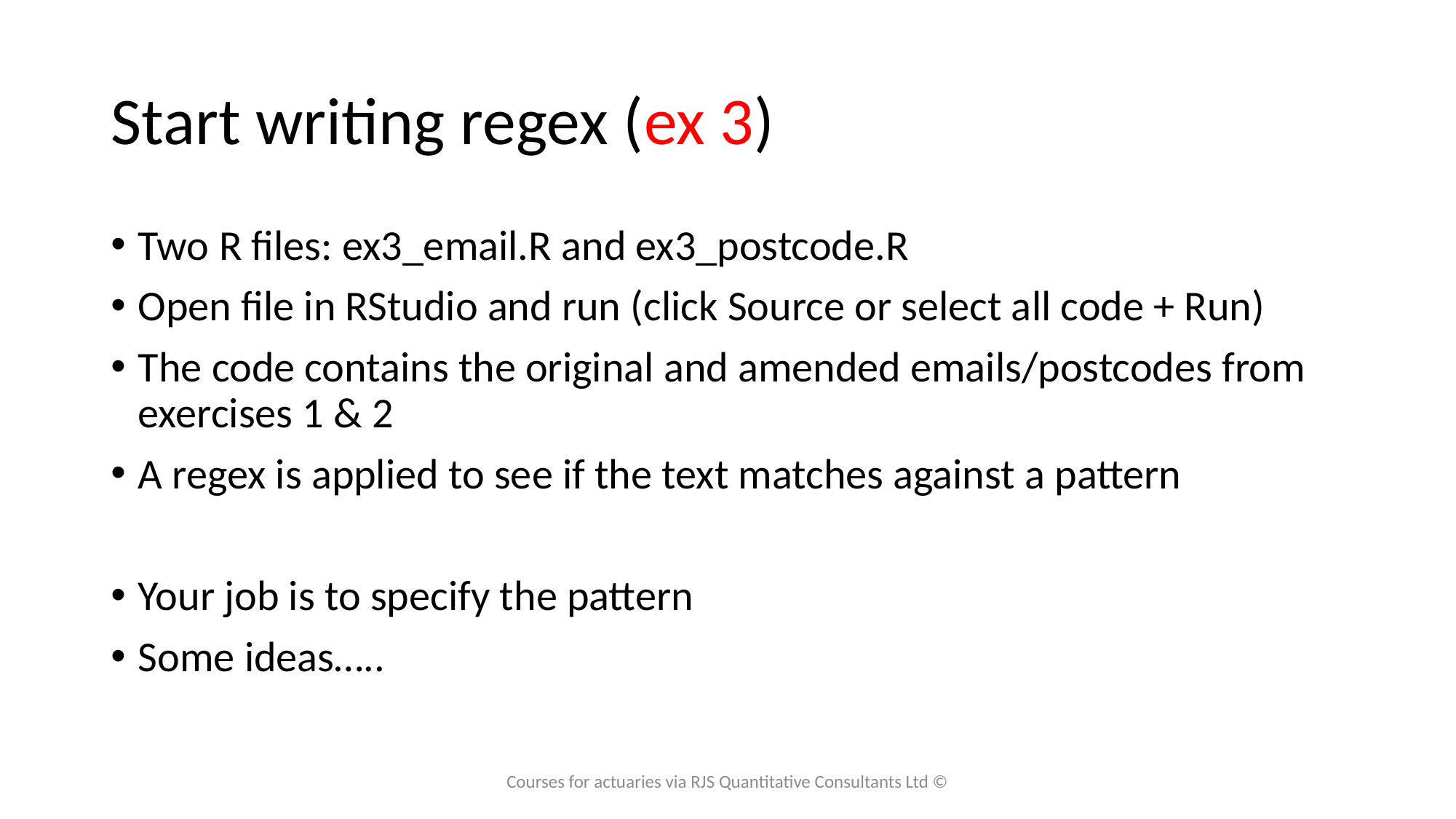

# Start writing regex (ex 3)
Two R files: ex3_email.R and ex3_postcode.R
Open file in RStudio and run (click Source or select all code + Run)
The code contains the original and amended emails/postcodes from exercises 1 & 2
A regex is applied to see if the text matches against a pattern

Your job is to specify the pattern
Some ideas…..
Courses for actuaries via RJS Quantitative Consultants Ltd ©